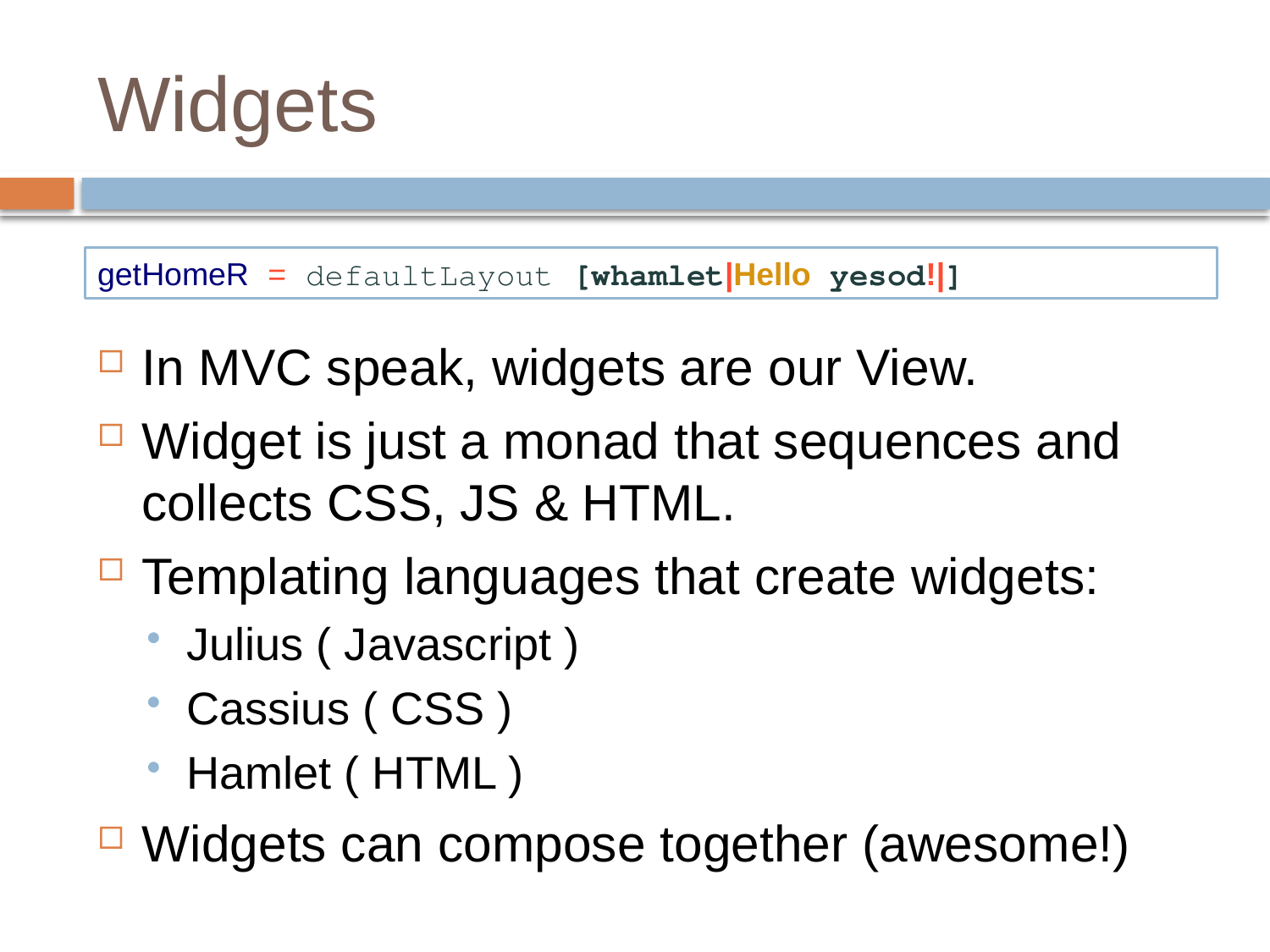

# Widgets
getHomeR = defaultLayout [whamlet|Hello yesod!|]
In MVC speak, widgets are our View.
Widget is just a monad that sequences and collects CSS, JS & HTML.
Templating languages that create widgets:
Julius ( Javascript )
Cassius ( CSS )
Hamlet ( HTML )
Widgets can compose together (awesome!)